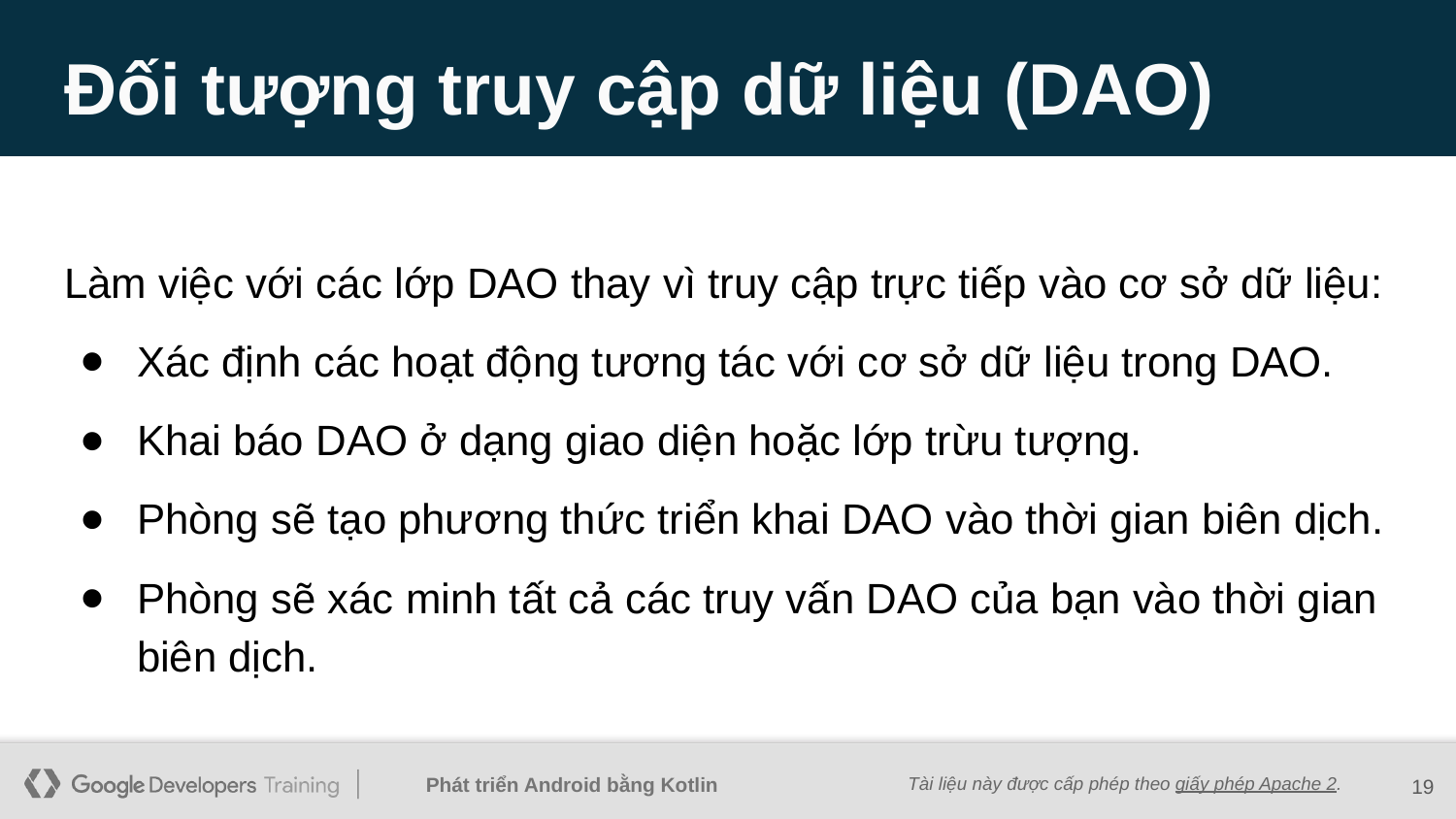

# Đối tượng truy cập dữ liệu (DAO)
Làm việc với các lớp DAO thay vì truy cập trực tiếp vào cơ sở dữ liệu:
Xác định các hoạt động tương tác với cơ sở dữ liệu trong DAO.
Khai báo DAO ở dạng giao diện hoặc lớp trừu tượng.
Phòng sẽ tạo phương thức triển khai DAO vào thời gian biên dịch.
Phòng sẽ xác minh tất cả các truy vấn DAO của bạn vào thời gian biên dịch.
19